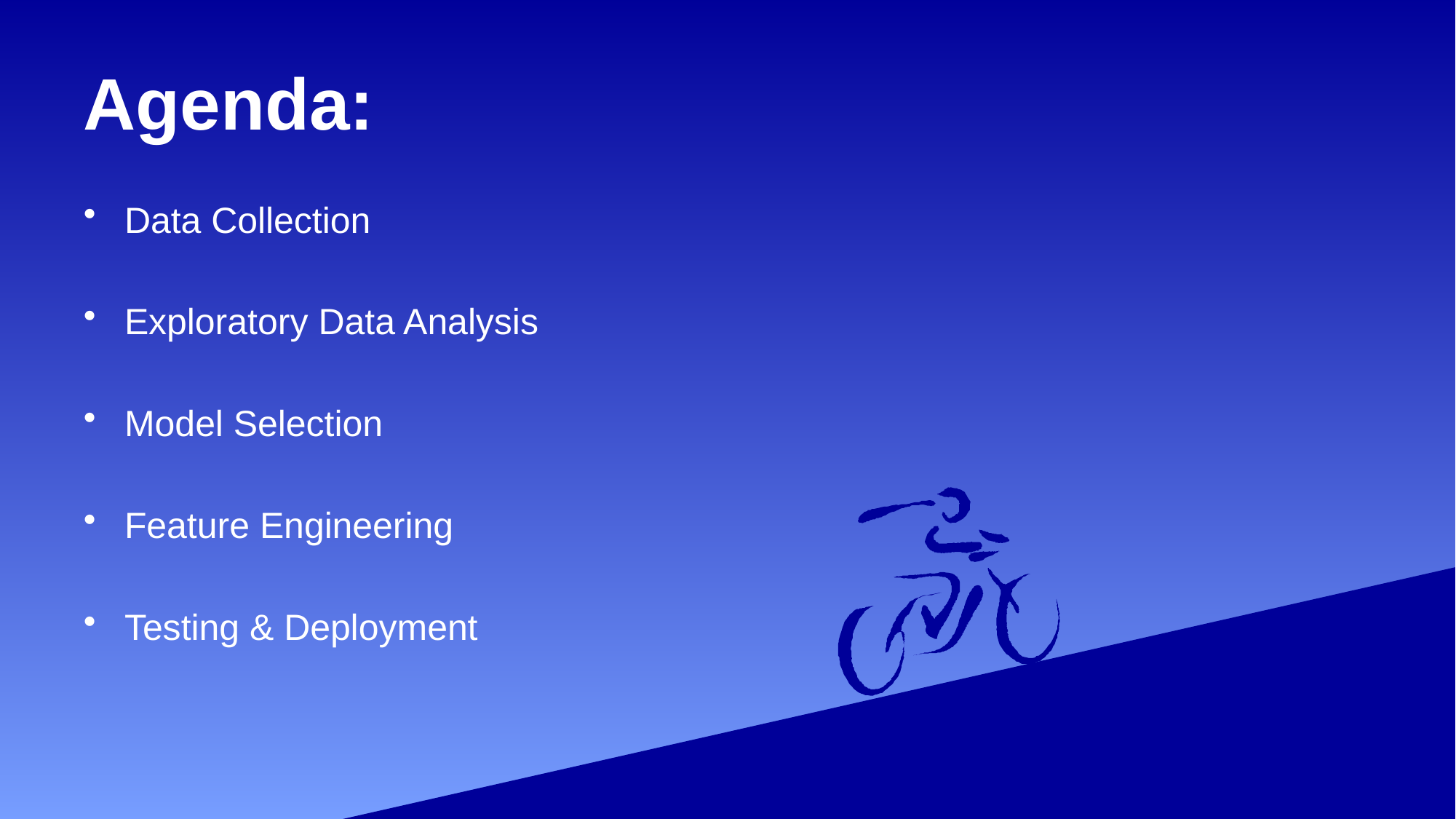

# Agenda:
Data Collection

Exploratory Data Analysis

Model Selection

Feature Engineering

Testing & Deployment